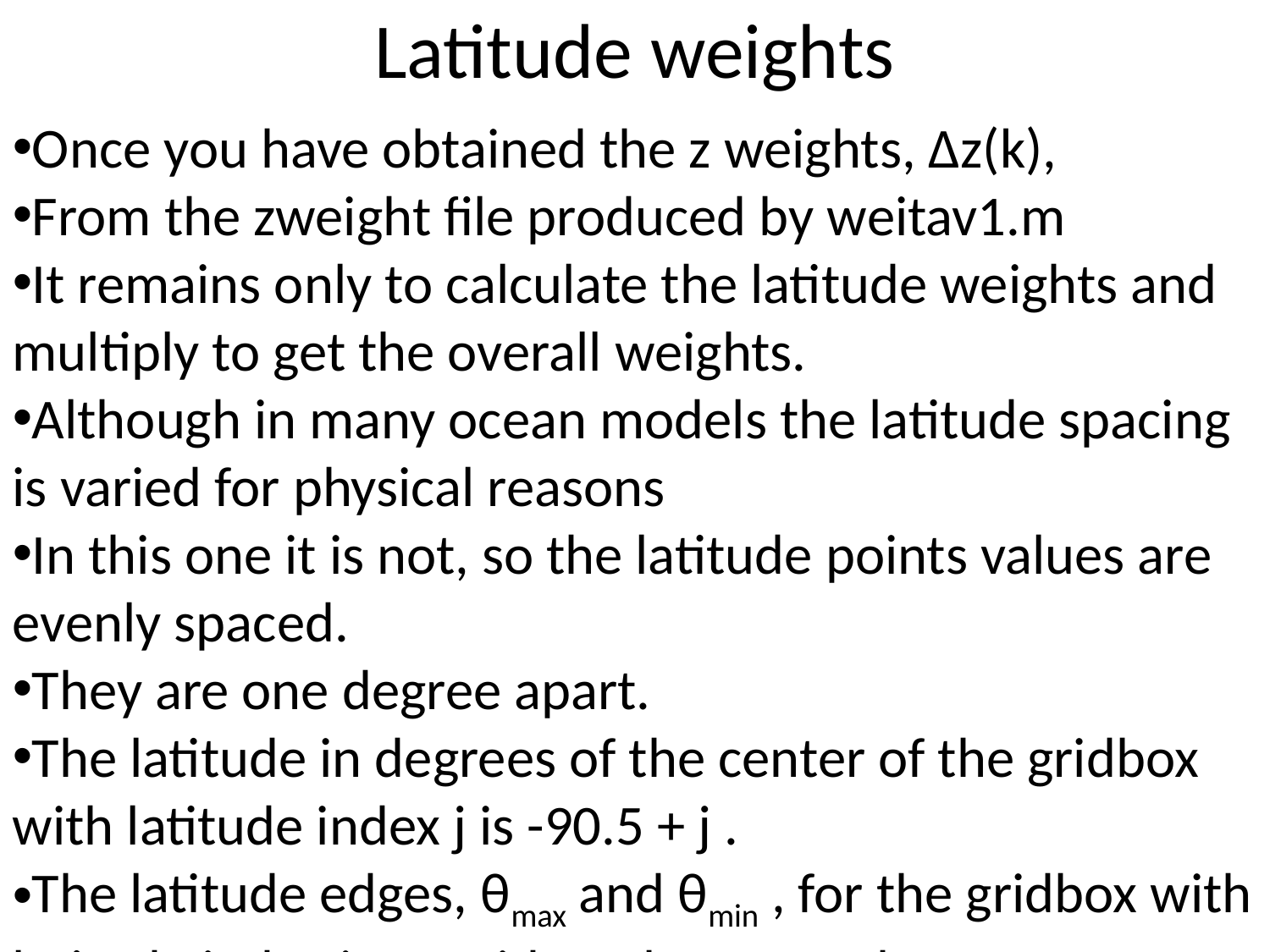

Latitude weights
Once you have obtained the z weights, Δz(k),
From the zweight file produced by weitav1.m
It remains only to calculate the latitude weights and multiply to get the overall weights.
Although in many ocean models the latitude spacing is varied for physical reasons
In this one it is not, so the latitude points values are evenly spaced.
They are one degree apart.
The latitude in degrees of the center of the gridbox with latitude index j is -90.5 + j .
The latitude edges, θmax and θmin , for the gridbox with latitude index j are midway between the centers, except that for index 1, θmin is -90 degrees, the South Pole, and for index 180, θmax is +90 degrees, the North Pole.
For index 1 the center of the cell is equal to θmin  .
For index 180 the center of the cell is equal to θmax  .
From this you should readily be able to find the latitude weights.
In MATLAB
sin(theta)
Calculates the sine of theta in radians.
MATLAB functions cos and tan work  analogously. (Don’t forget to convert from degrees to radians!).